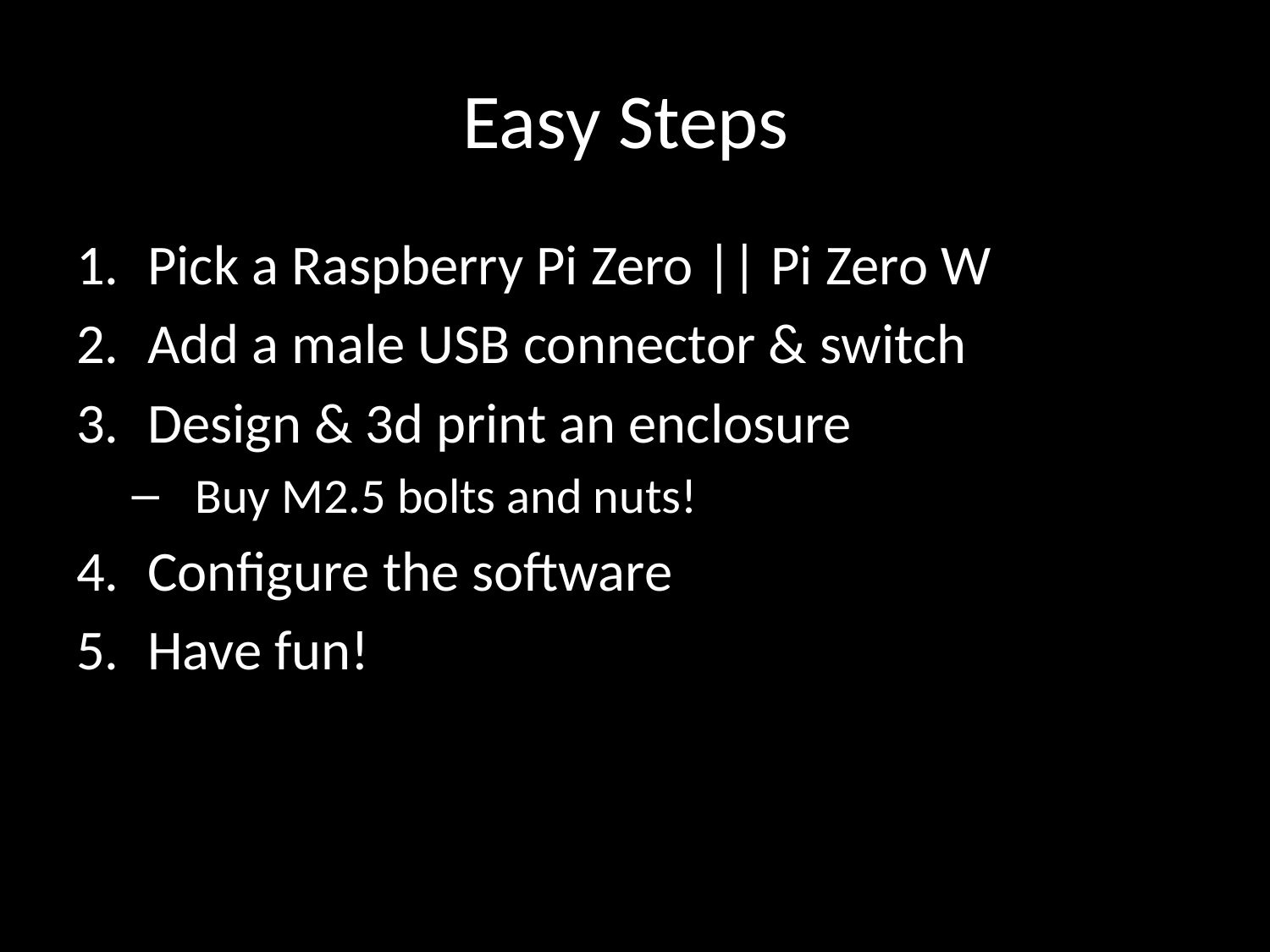

# Easy Steps
Pick a Raspberry Pi Zero || Pi Zero W
Add a male USB connector & switch
Design & 3d print an enclosure
Buy M2.5 bolts and nuts!
Configure the software
Have fun!